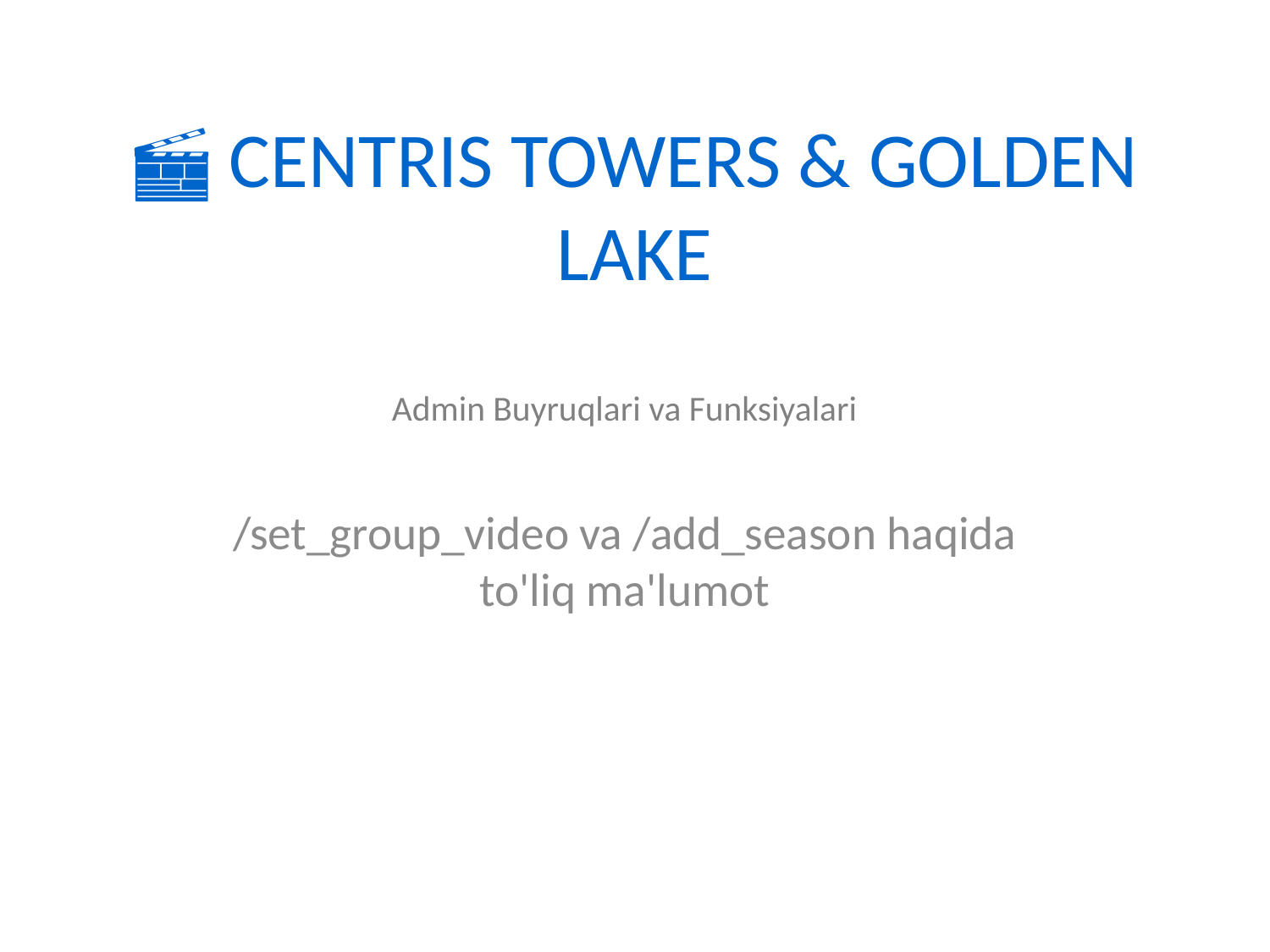

# 🎬 CENTRIS TOWERS & GOLDEN LAKE
Admin Buyruqlari va Funksiyalari

/set_group_video va /add_season haqida to'liq ma'lumot